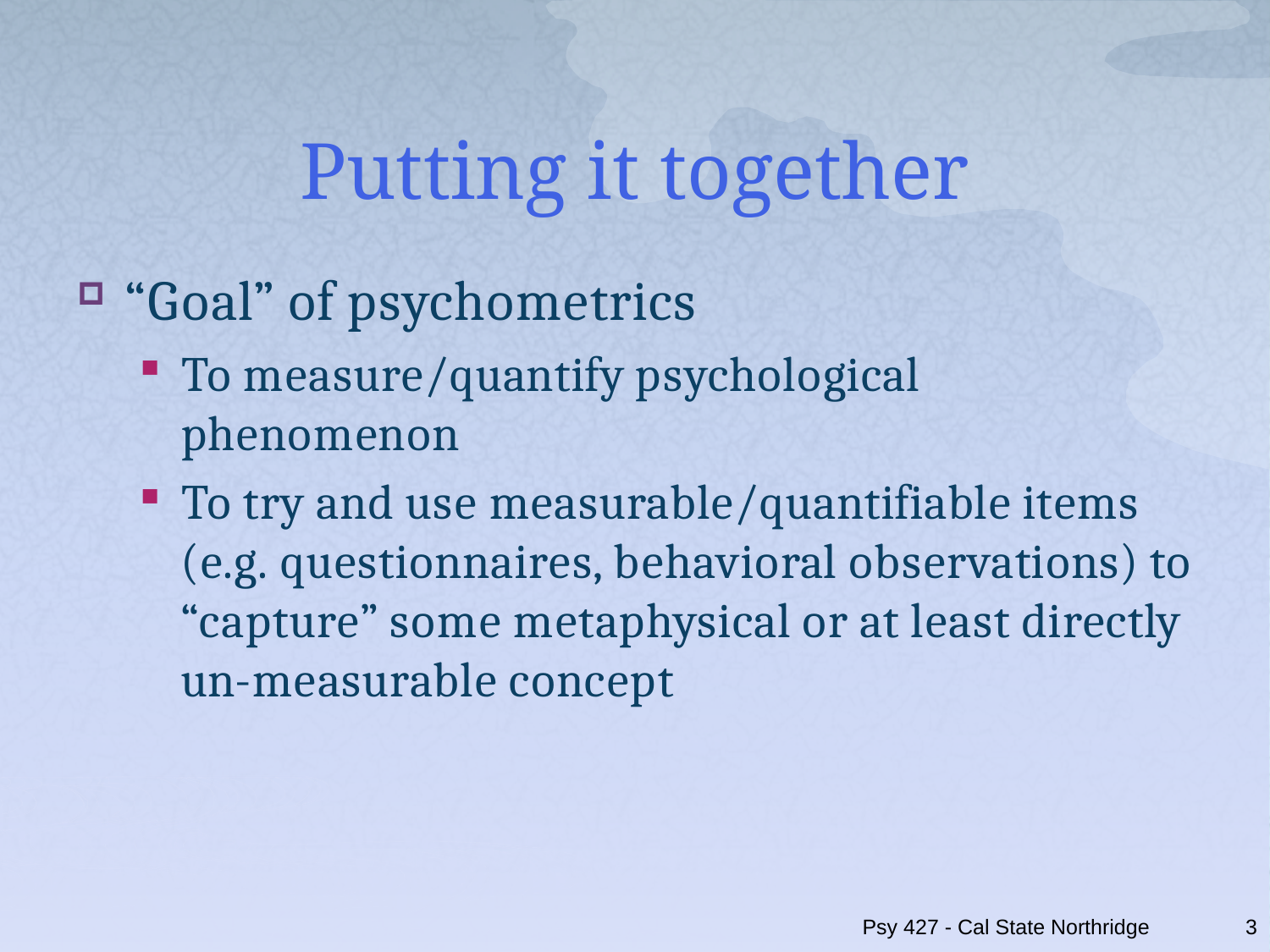

# Putting it together
“Goal” of psychometrics
To measure/quantify psychological phenomenon
To try and use measurable/quantifiable items (e.g. questionnaires, behavioral observations) to “capture” some metaphysical or at least directly un-measurable concept
Psy 427 - Cal State Northridge
3